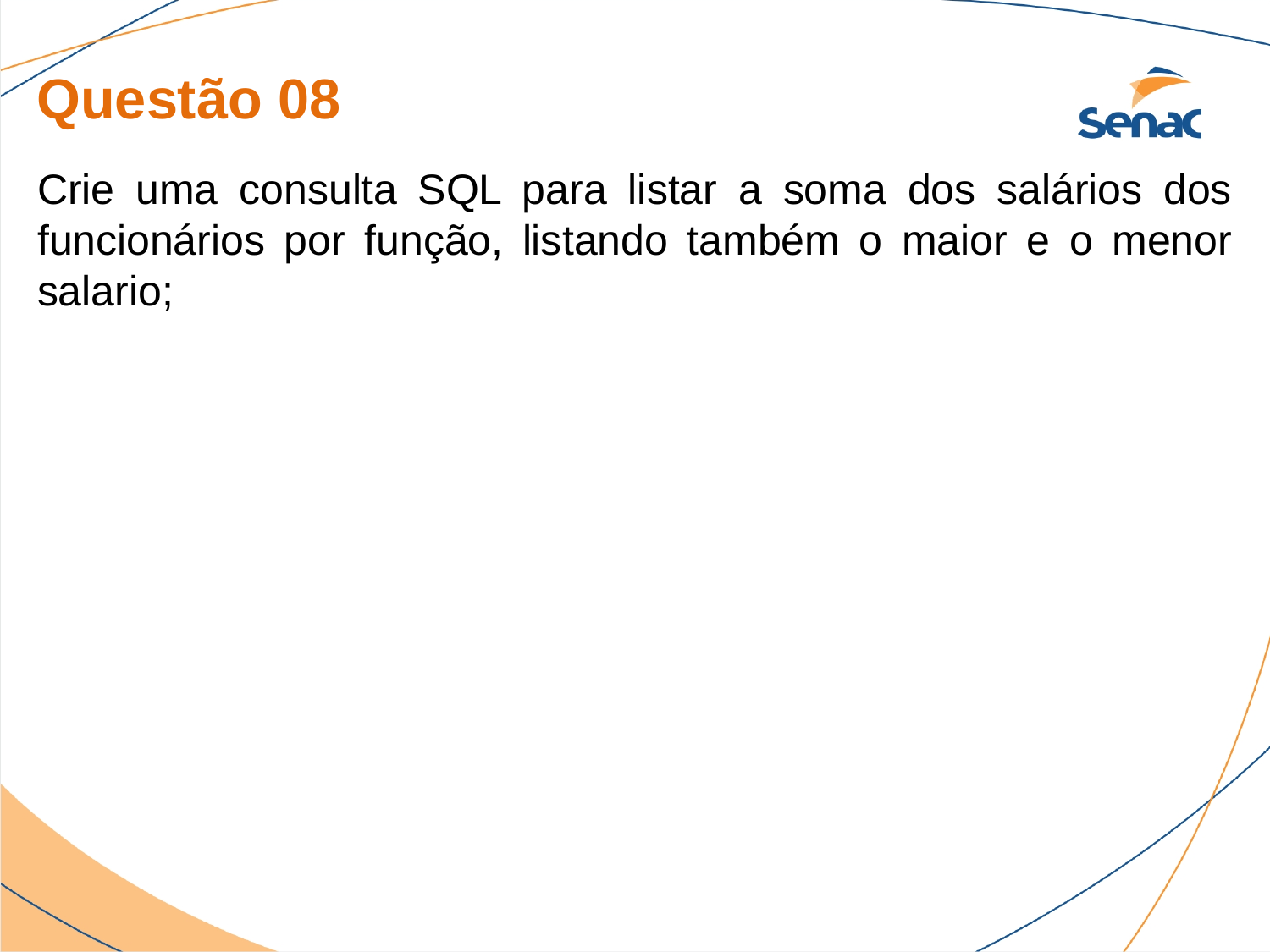

Questão 08
Crie uma consulta SQL para listar a soma dos salários dos funcionários por função, listando também o maior e o menor salario;